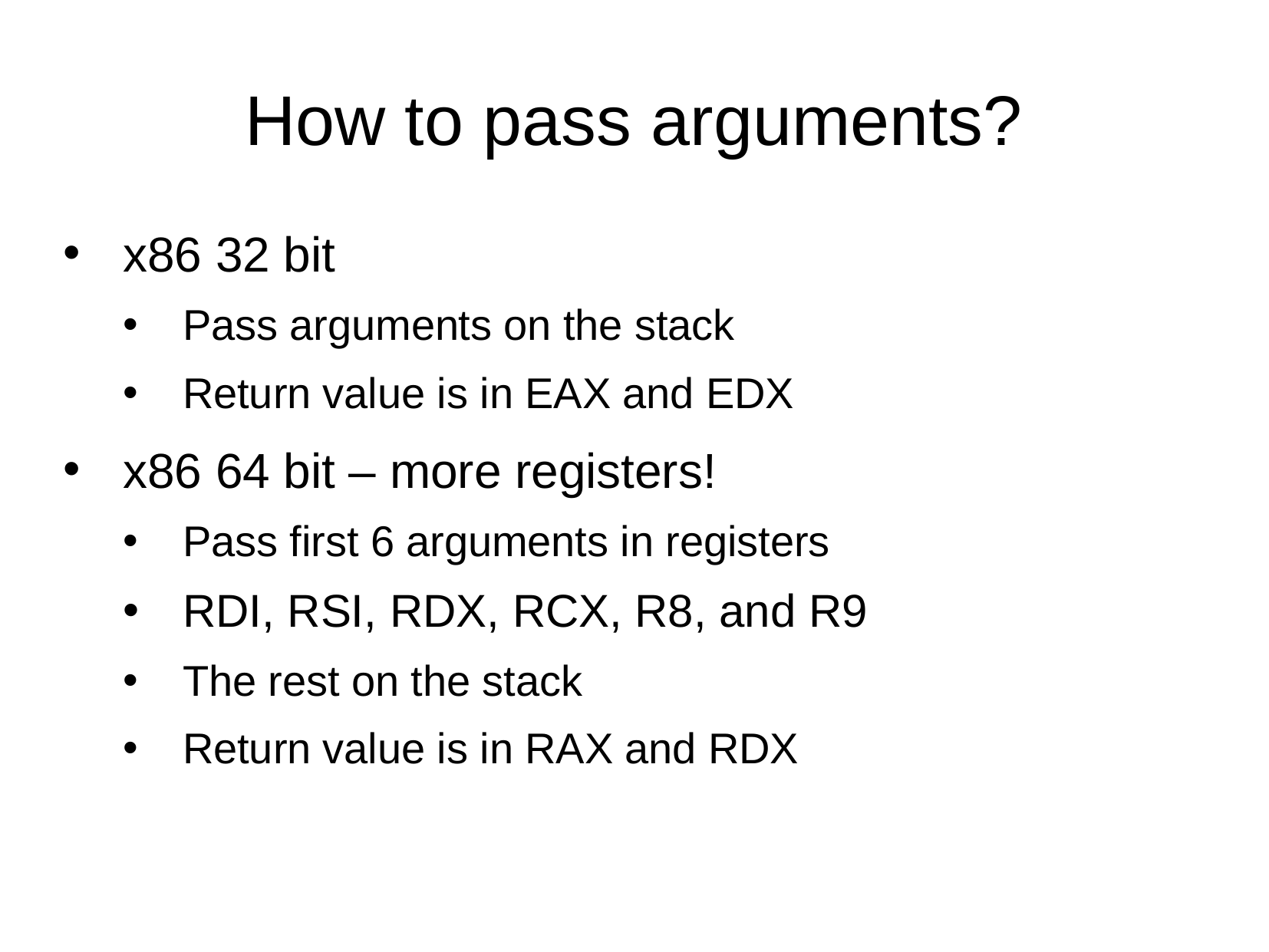

How to pass arguments?
x86 32 bit
Pass arguments on the stack
Return value is in EAX and EDX
x86 64 bit – more registers!
Pass first 6 arguments in registers
RDI, RSI, RDX, RCX, R8, and R9
The rest on the stack
Return value is in RAX and RDX